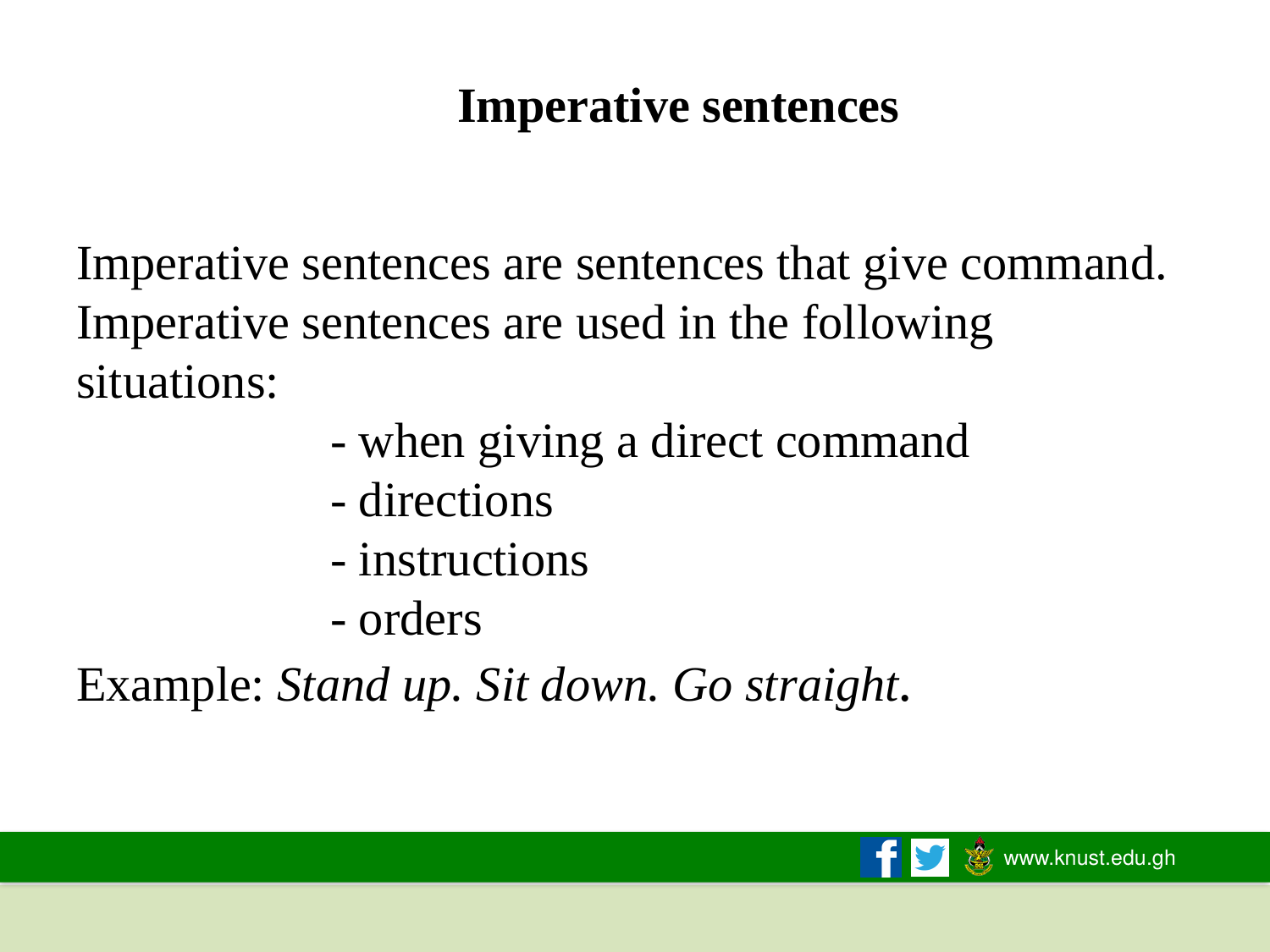

# Imperative sentences Imperative sentences are sentences that give command. Imperative sentences are used in the following situations: - when giving a direct command - directions - instructions - orders Example: Stand up. Sit down. Go straight.